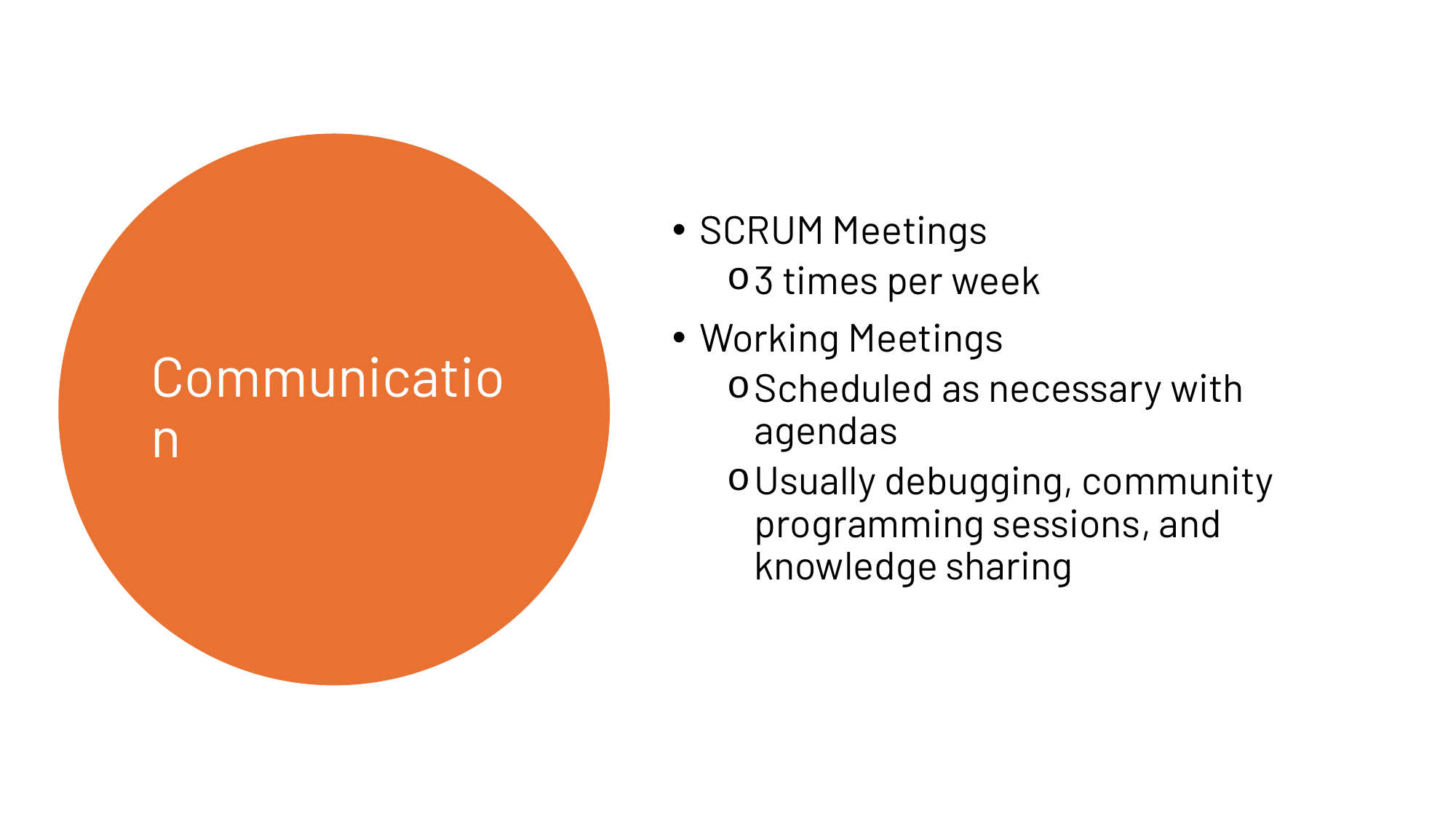

# Communication
SCRUM Meetings
3 times per week
Working Meetings
Scheduled as necessary with agendas
Usually debugging, community programming sessions, and knowledge sharing